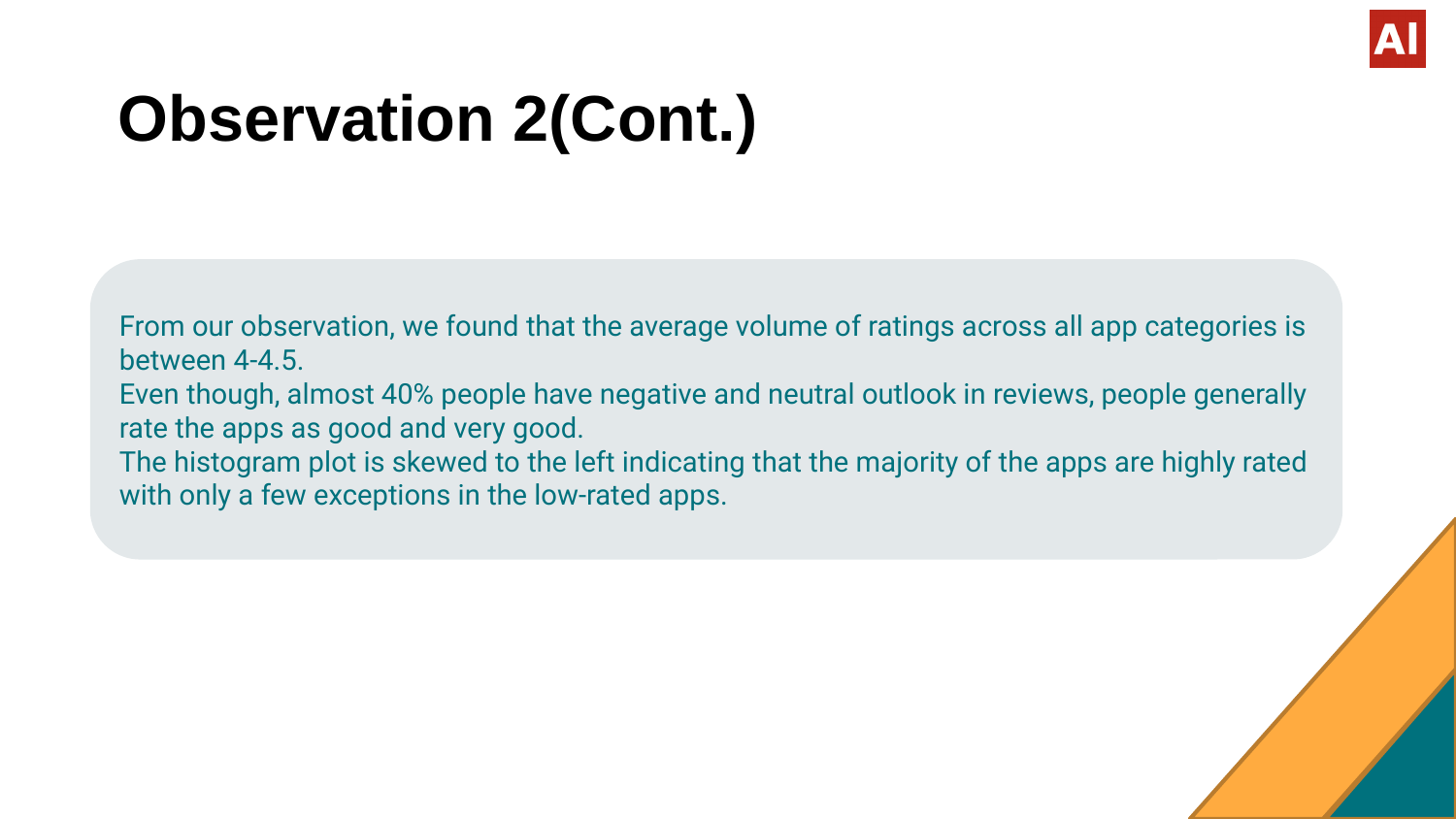

Observation 2(Cont.)
From our observation, we found that the average volume of ratings across all app categories is between 4-4.5.
Even though, almost 40% people have negative and neutral outlook in reviews, people generally rate the apps as good and very good.
The histogram plot is skewed to the left indicating that the majority of the apps are highly rated with only a few exceptions in the low-rated apps.